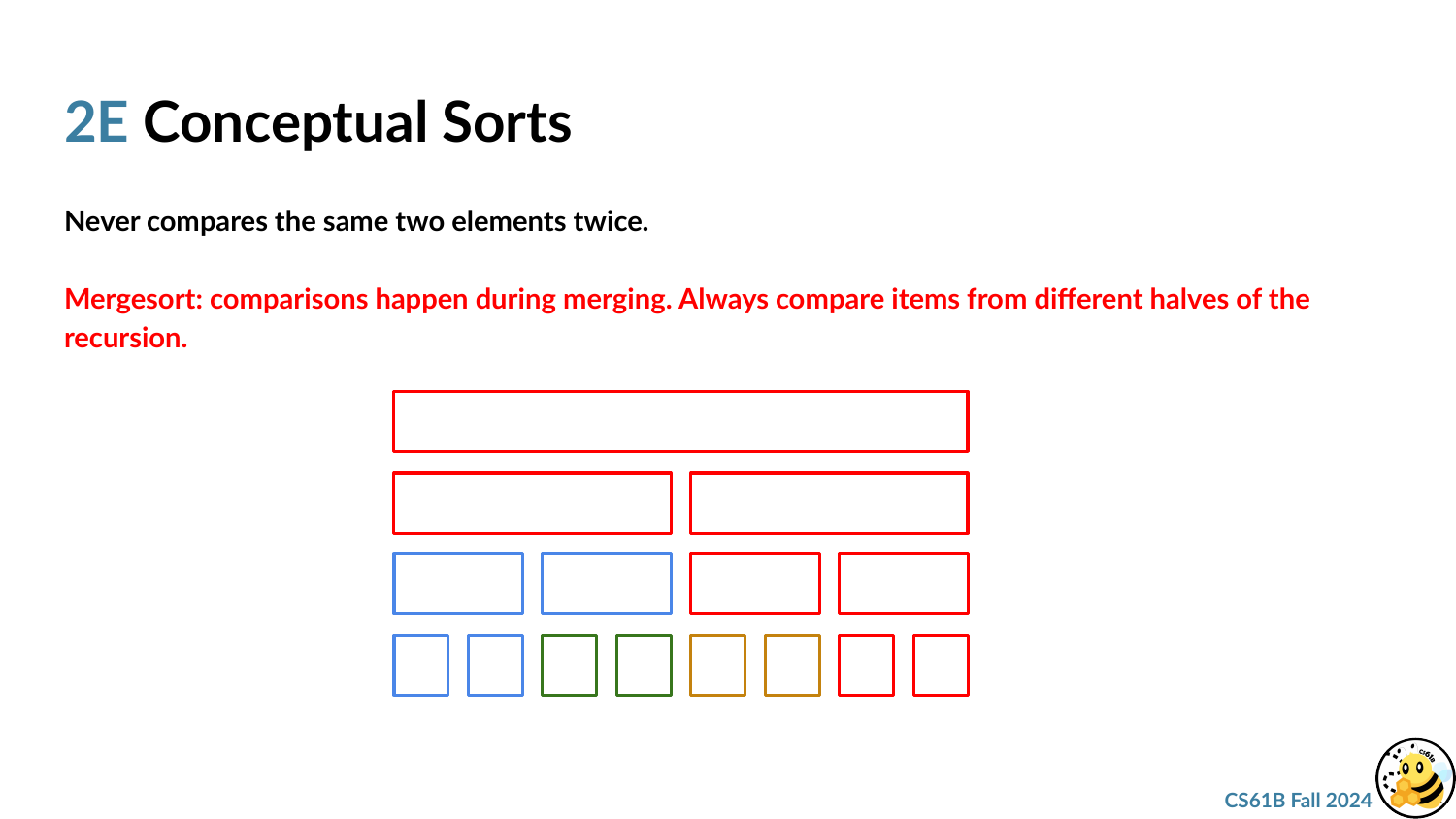

# 2E Conceptual Sorts
Never compares the same two elements twice.
Mergesort: comparisons happen during merging. Always compare items from different halves of the recursion.